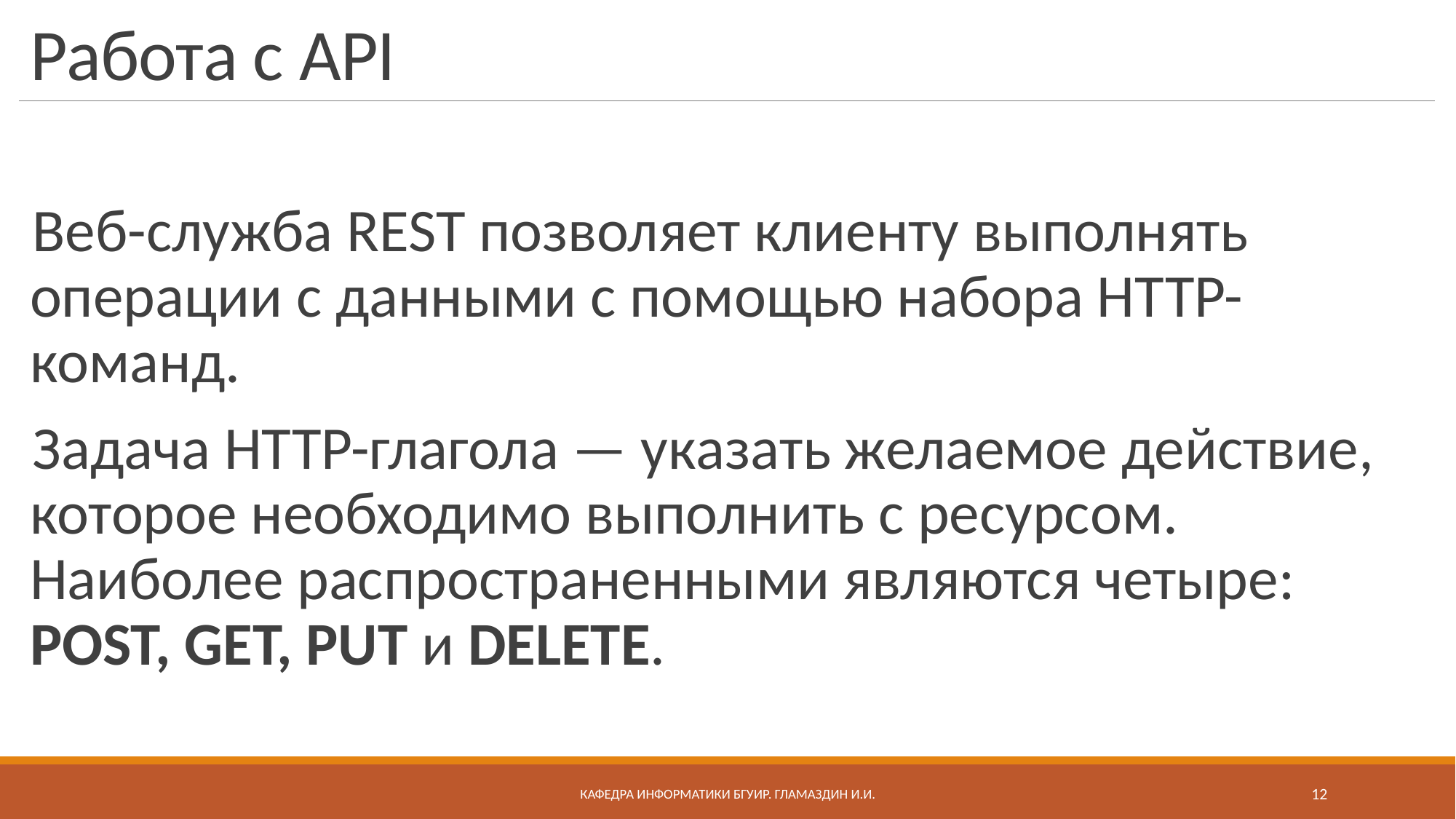

# Работа с API
Веб-служба REST позволяет клиенту выполнять операции с данными с помощью набора HTTP-команд.
Задача HTTP-глагола — указать желаемое действие, которое необходимо выполнить с ресурсом. Наиболее распространенными являются четыре: POST, GET, PUT и DELETE.
Кафедра информатики бгуир. Гламаздин И.и.
12